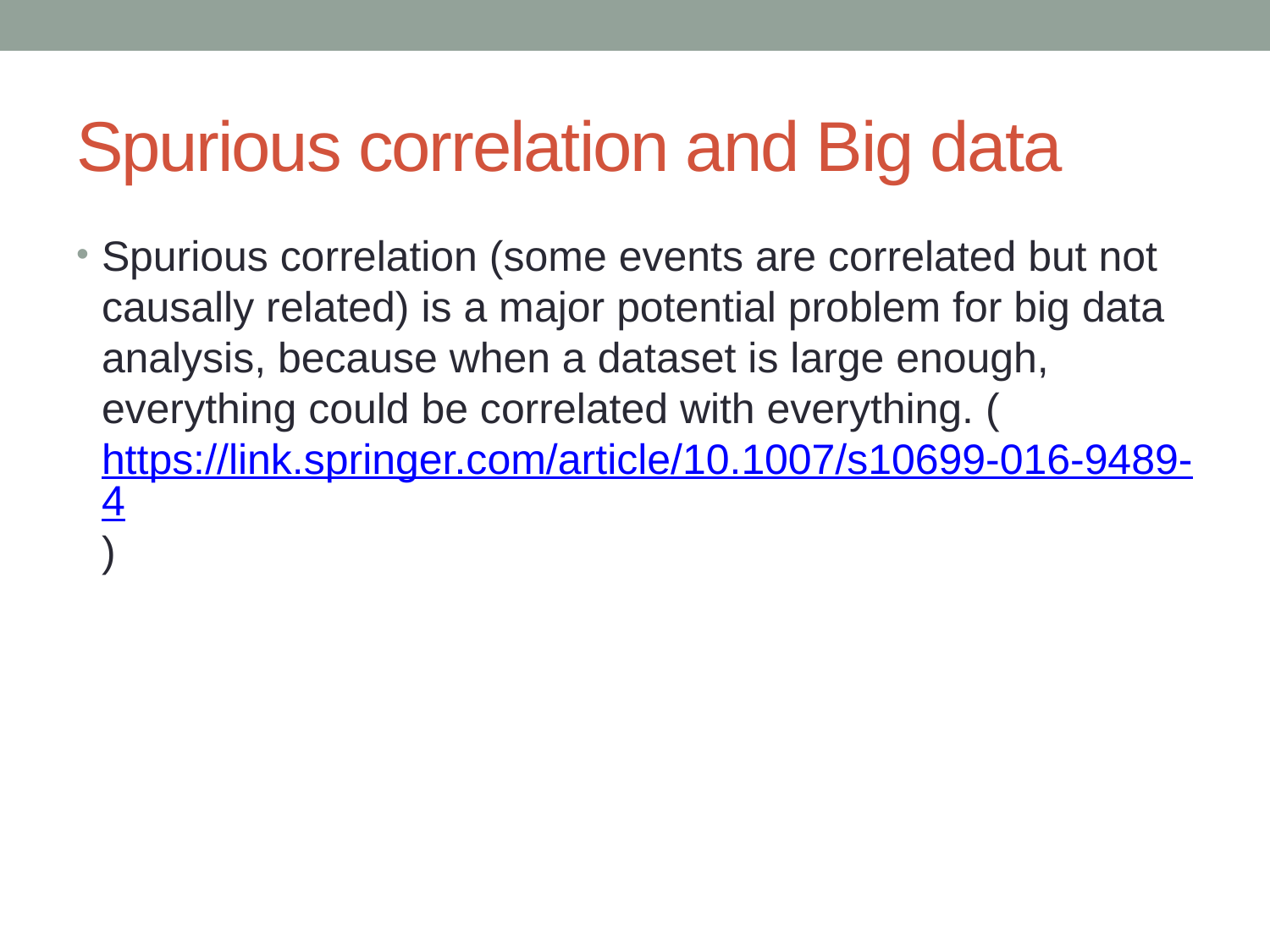

# Spurious correlation and Big data
Spurious correlation (some events are correlated but not causally related) is a major potential problem for big data analysis, because when a dataset is large enough, everything could be correlated with everything. (https://link.springer.com/article/10.1007/s10699-016-9489-4)